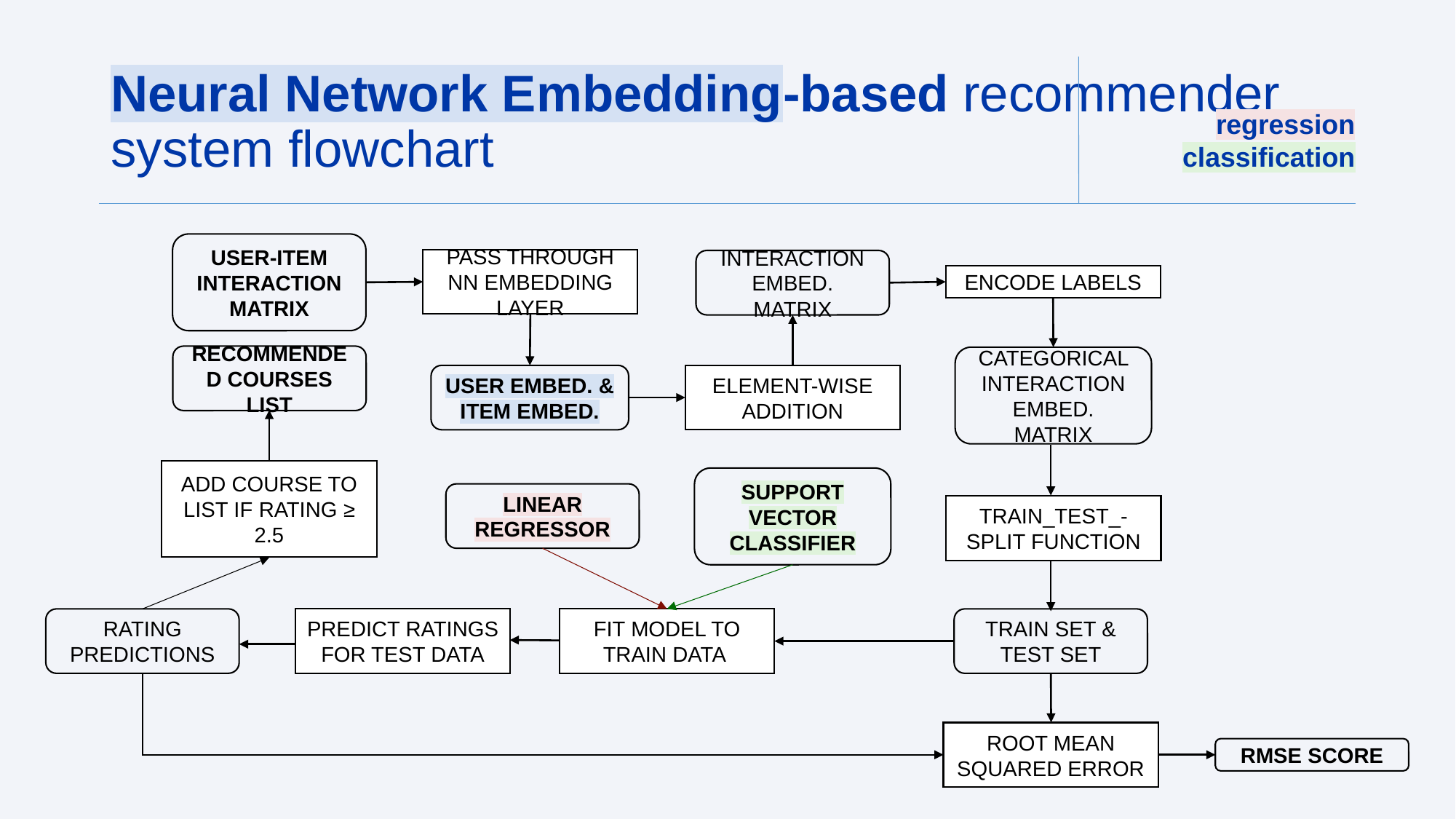

# Neural Network Embedding-based recommender system flowchart
regression
classification
USER-ITEM INTERACTION MATRIX
PASS THROUGH NN EMBEDDING LAYER
INTERACTION EMBED. MATRIX
ENCODE LABELS
RECOMMENDED COURSES LIST
CATEGORICAL INTERACTION EMBED. MATRIX
USER EMBED. & ITEM EMBED.
ELEMENT-WISE ADDITION
ADD COURSE TO LIST IF RATING ≥ 2.5
SUPPORT VECTOR CLASSIFIER
LINEAR REGRESSOR
TRAIN_TEST_-SPLIT FUNCTION
RATING PREDICTIONS
PREDICT RATINGS FOR TEST DATA
FIT MODEL TO TRAIN DATA
TRAIN SET & TEST SET
ROOT MEAN SQUARED ERROR
RMSE SCORE